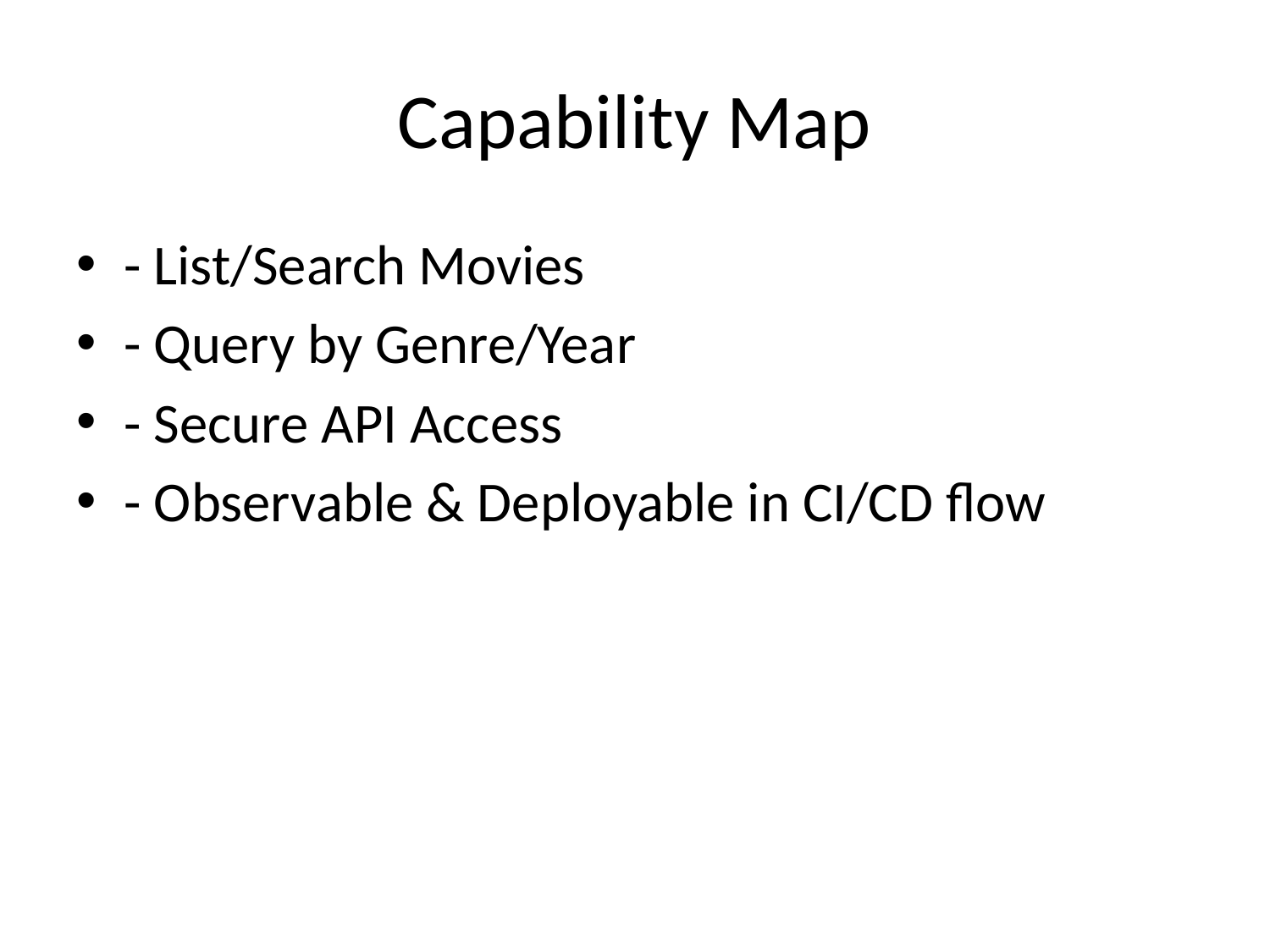

# Capability Map
- List/Search Movies
- Query by Genre/Year
- Secure API Access
- Observable & Deployable in CI/CD flow